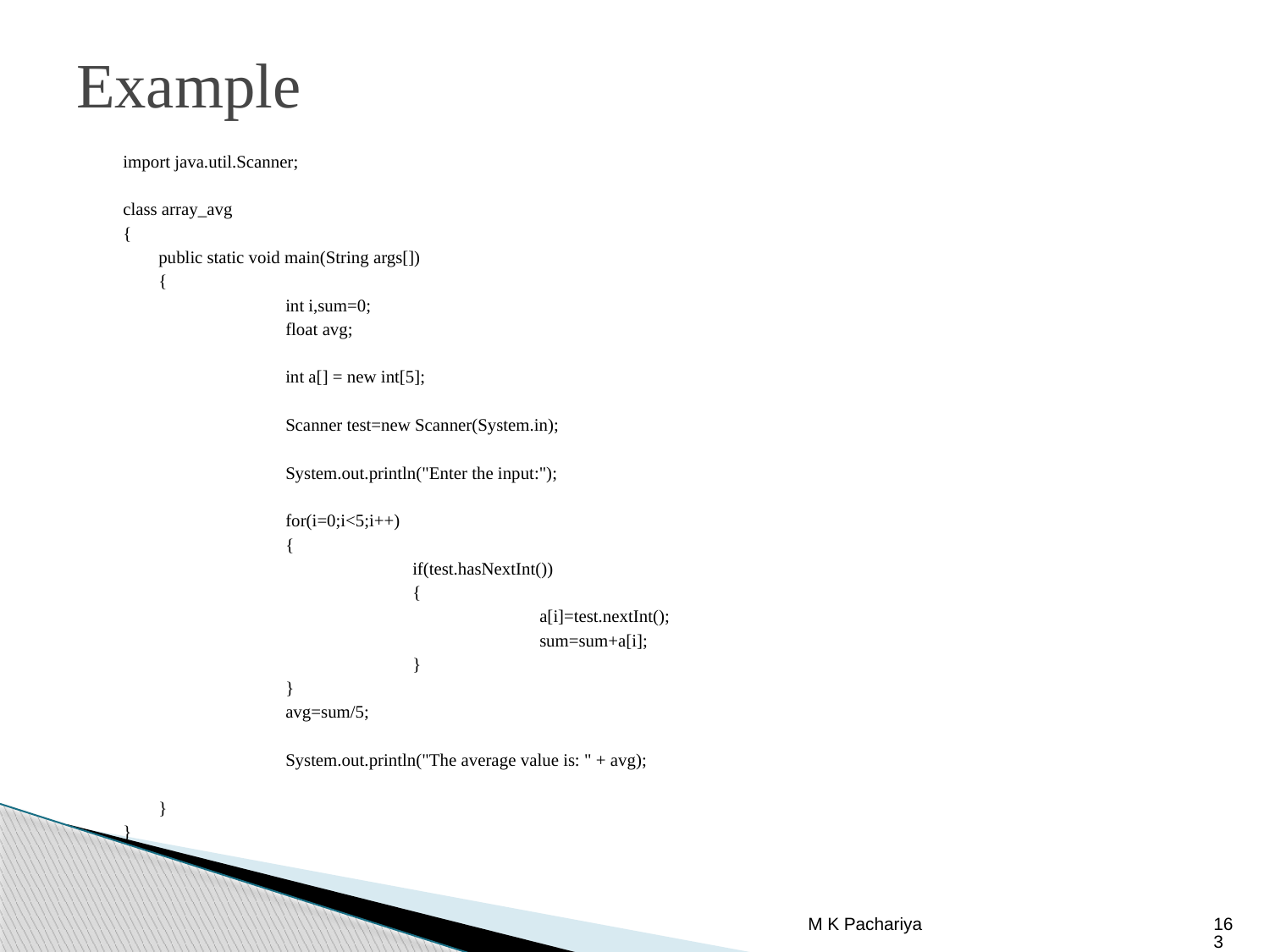

# Example
import java.util.Scanner;

class array_avg
{
	public static void main(String args[])
	{
		int i,sum=0;
		float avg;

		int a[] = new int[5];

		Scanner test=new Scanner(System.in);

		System.out.println("Enter the input:");

		for(i=0;i<5;i++)
		{
			if(test.hasNextInt())
			{
				a[i]=test.nextInt();
				sum=sum+a[i];
			}
		}
		avg=sum/5;

		System.out.println("The average value is: " + avg);

	}
}
M K Pachariya
163